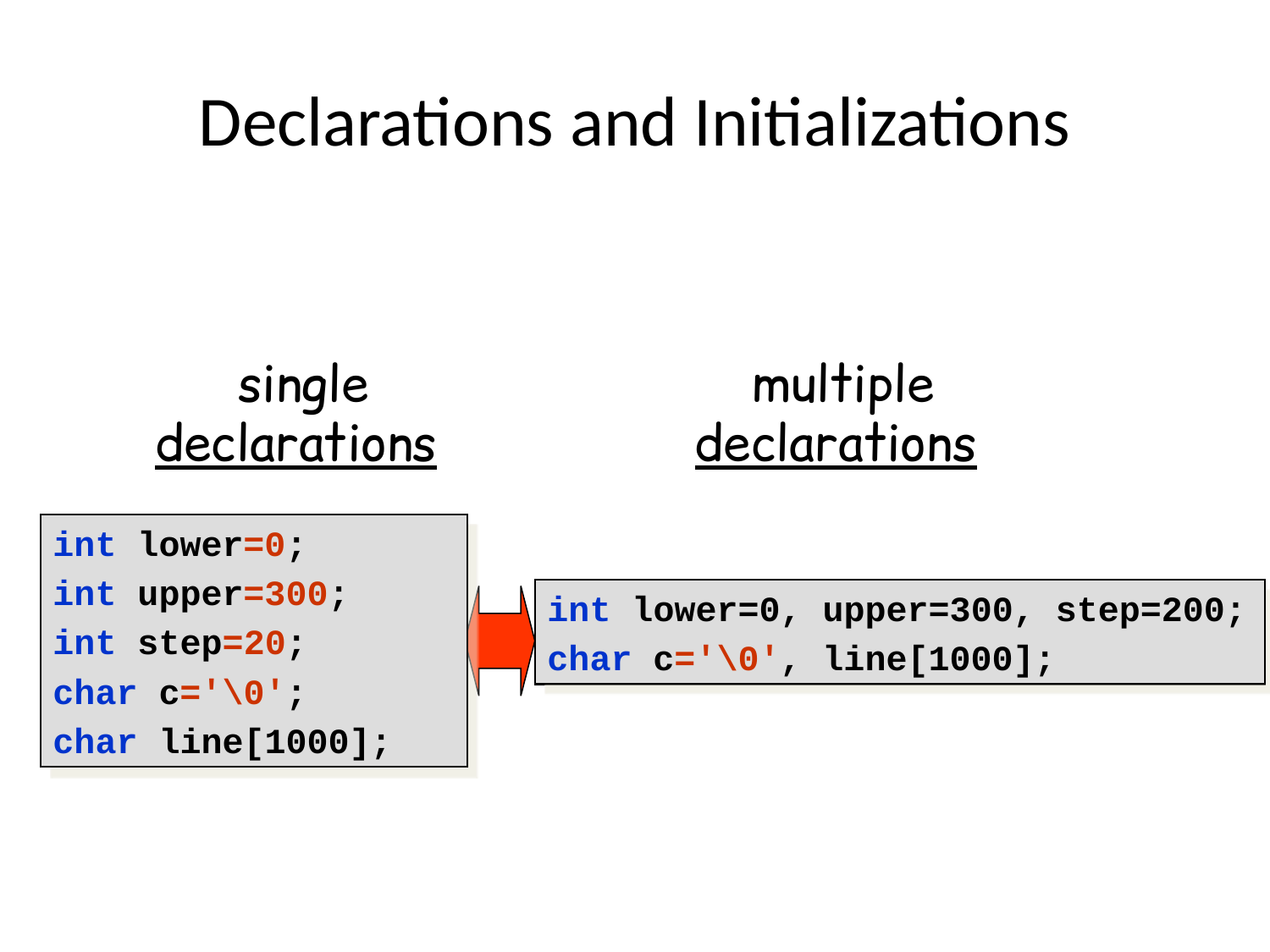

# Declarations and Initializations
single
declarations
multiple
declarations
int lower;
int upper;
int step;
char c;
char line[1000];
int lower=0;
int upper=300;
int step=20;
char c='\0';
char line[1000];
int lower=0, upper=300, step=200;
char c='\0', line[1000];
int lower, upper, step;
char c, line[1000];